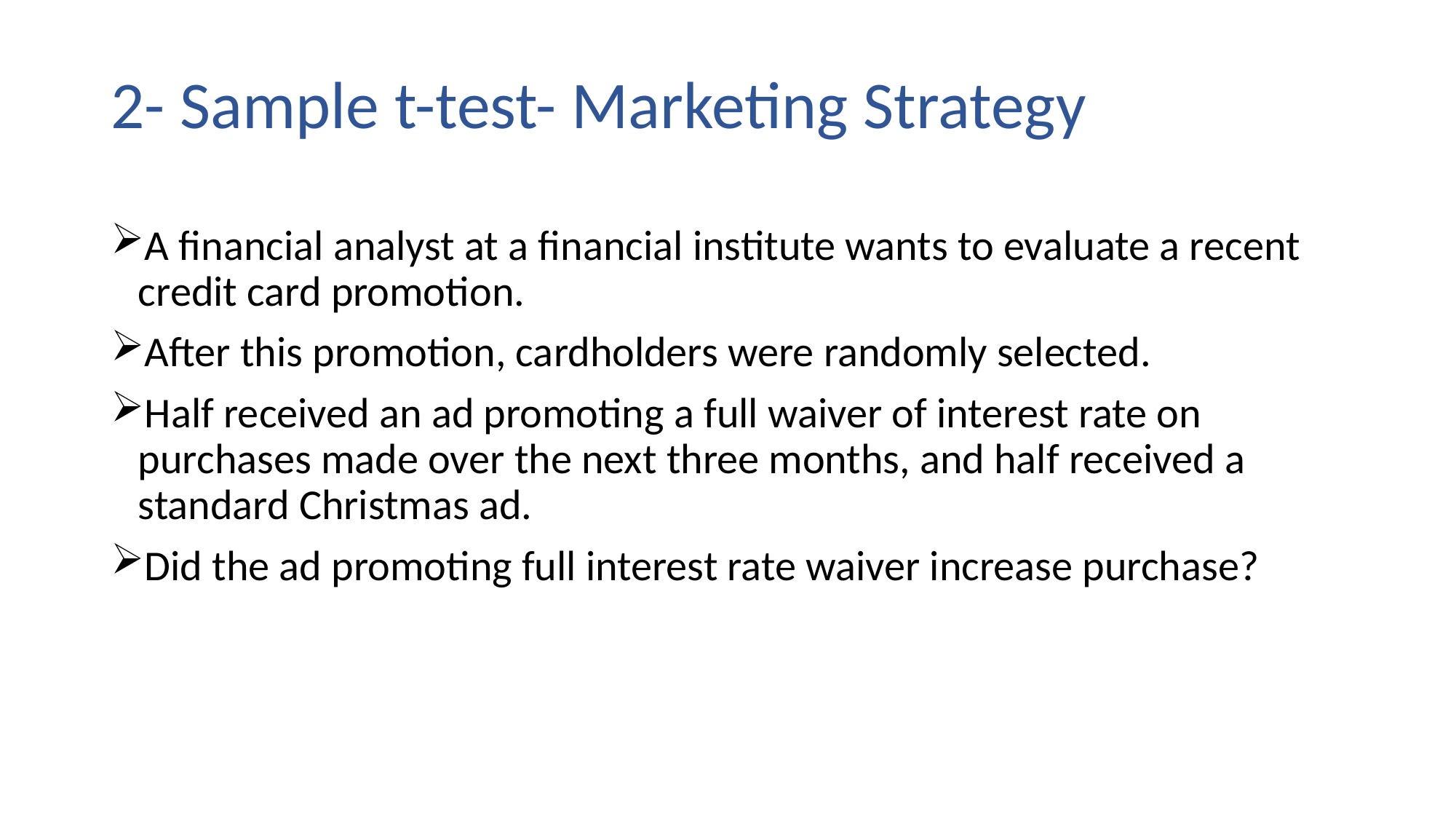

# 2- Sample t-test- Marketing Strategy
A financial analyst at a financial institute wants to evaluate a recent credit card promotion.
After this promotion, cardholders were randomly selected.
Half received an ad promoting a full waiver of interest rate on purchases made over the next three months, and half received a standard Christmas ad.
Did the ad promoting full interest rate waiver increase purchase?